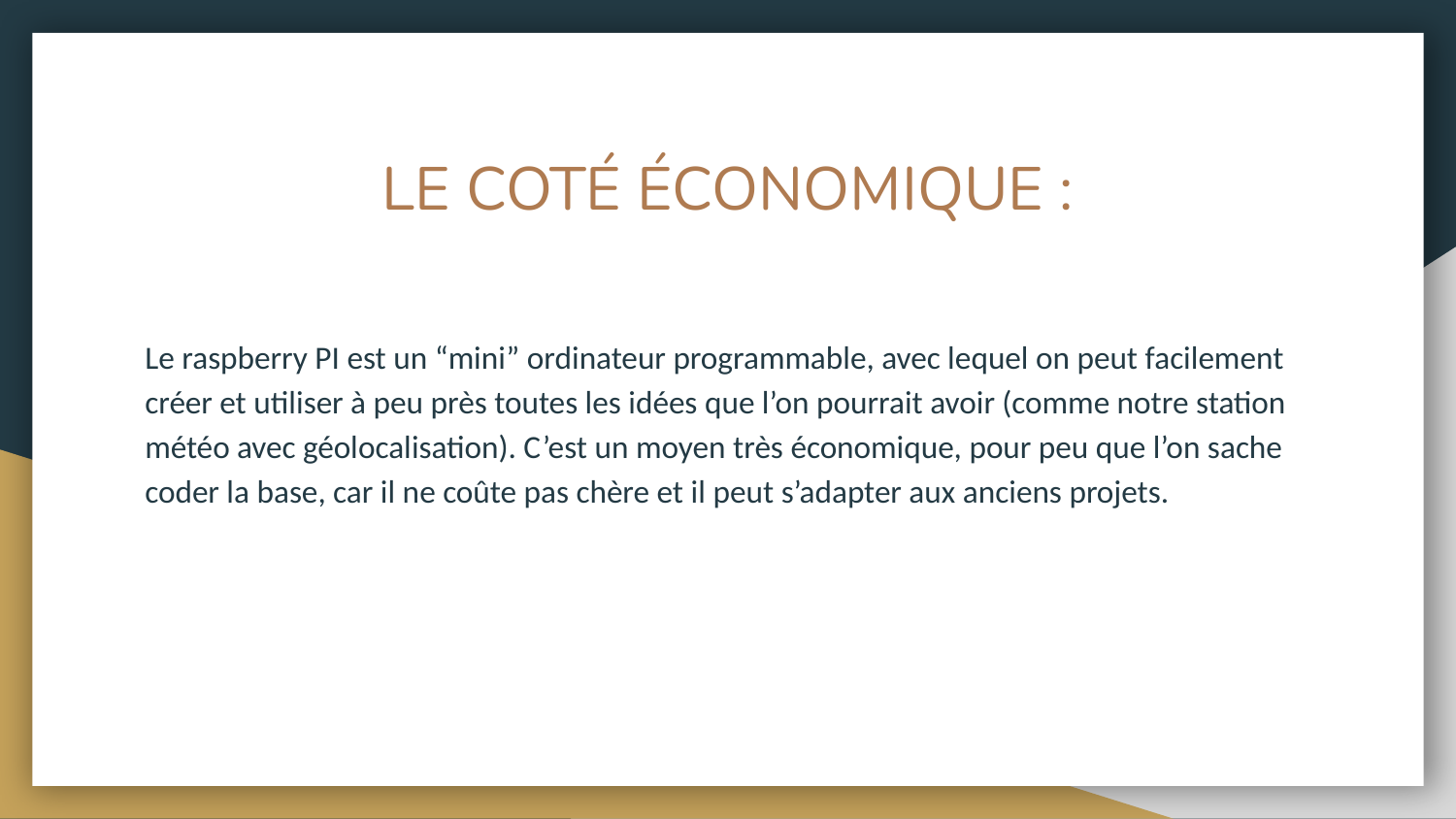

# LE COTÉ ÉCONOMIQUE :
Le raspberry PI est un “mini” ordinateur programmable, avec lequel on peut facilement créer et utiliser à peu près toutes les idées que l’on pourrait avoir (comme notre station météo avec géolocalisation). C’est un moyen très économique, pour peu que l’on sache coder la base, car il ne coûte pas chère et il peut s’adapter aux anciens projets.